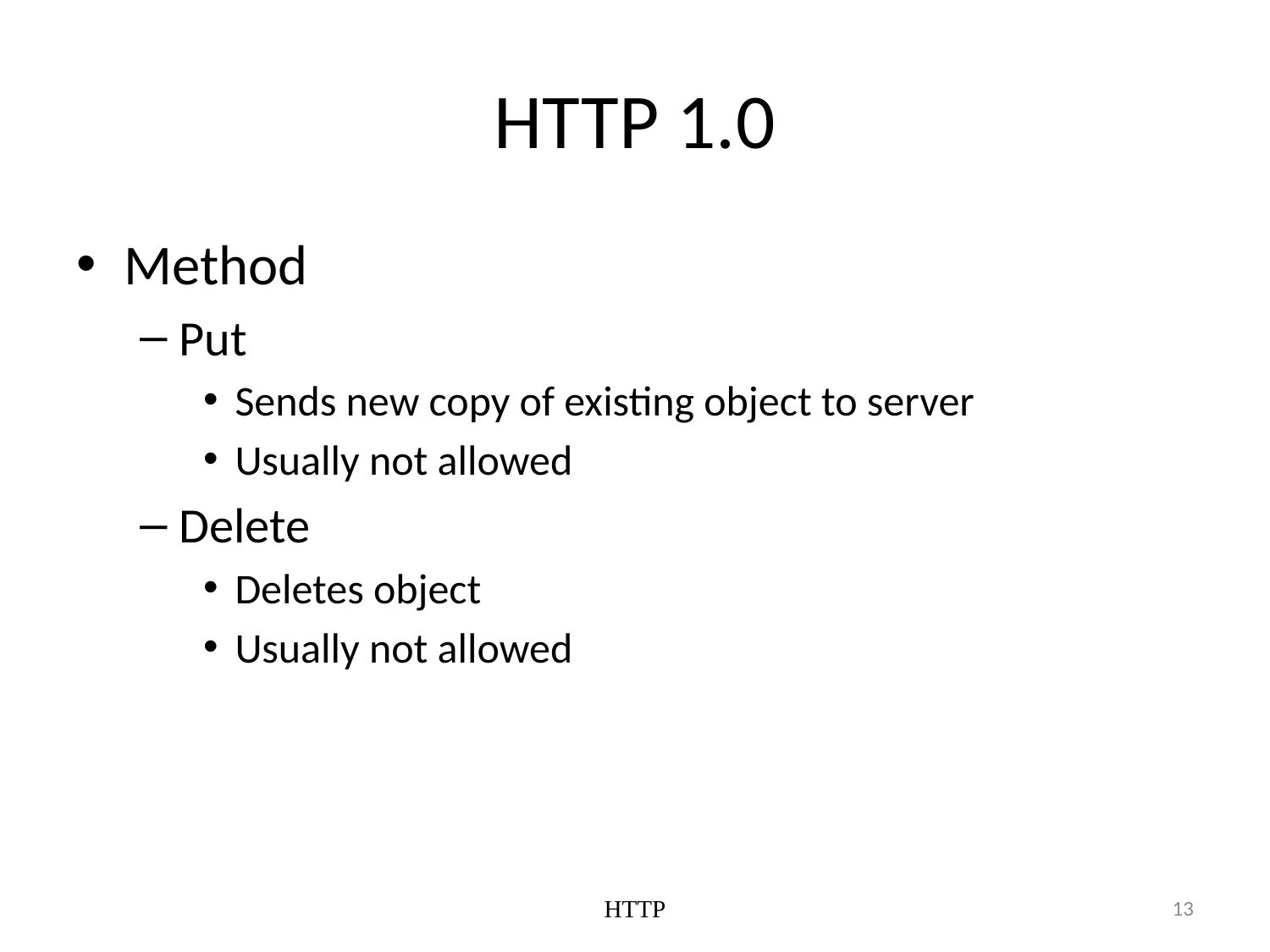

# HTTP 1.0
Method
Put
Sends new copy of existing object to server
Usually not allowed
Delete
Deletes object
Usually not allowed
HTTP
13